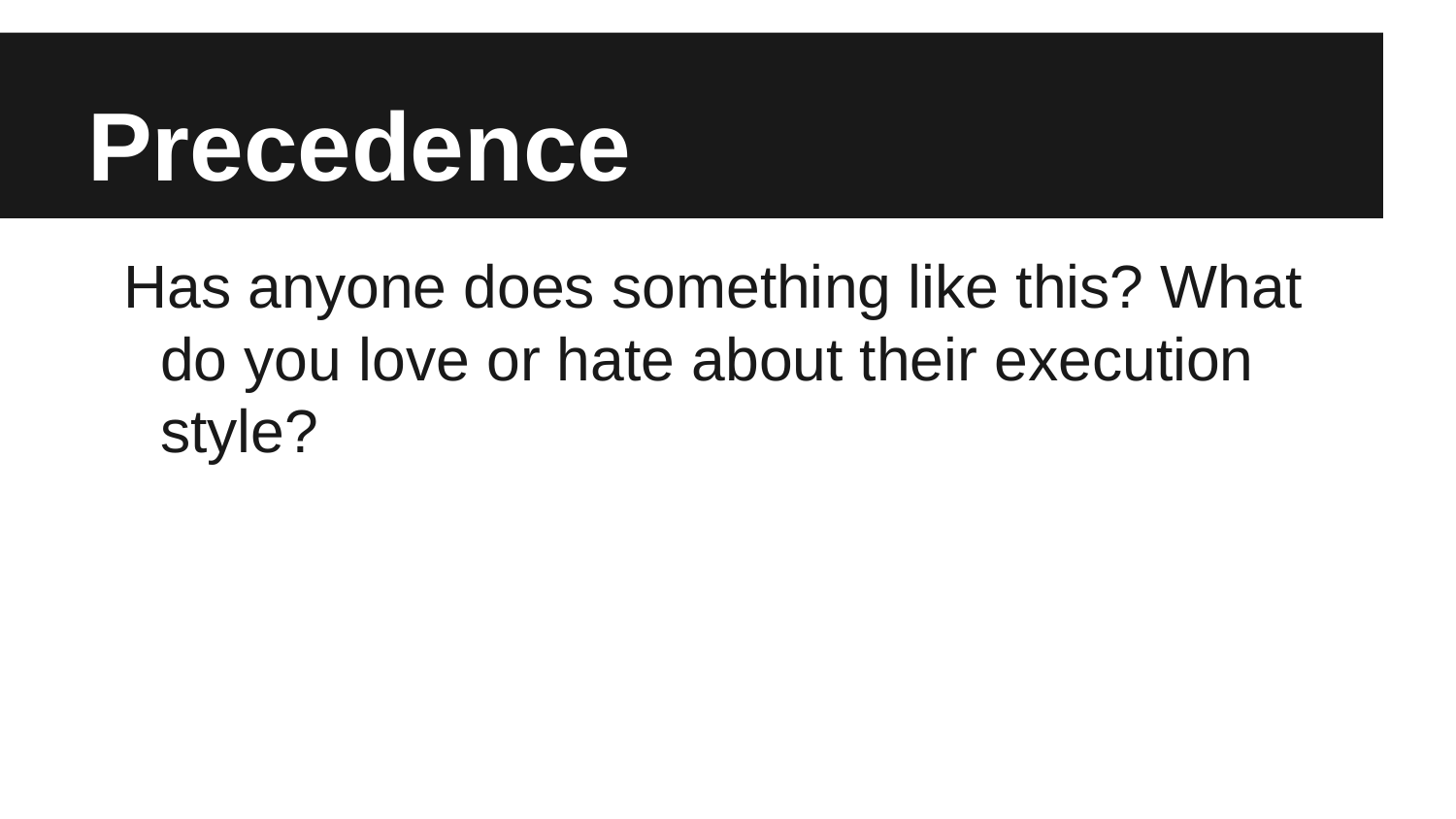

# Precedence
Has anyone does something like this? What do you love or hate about their execution style?